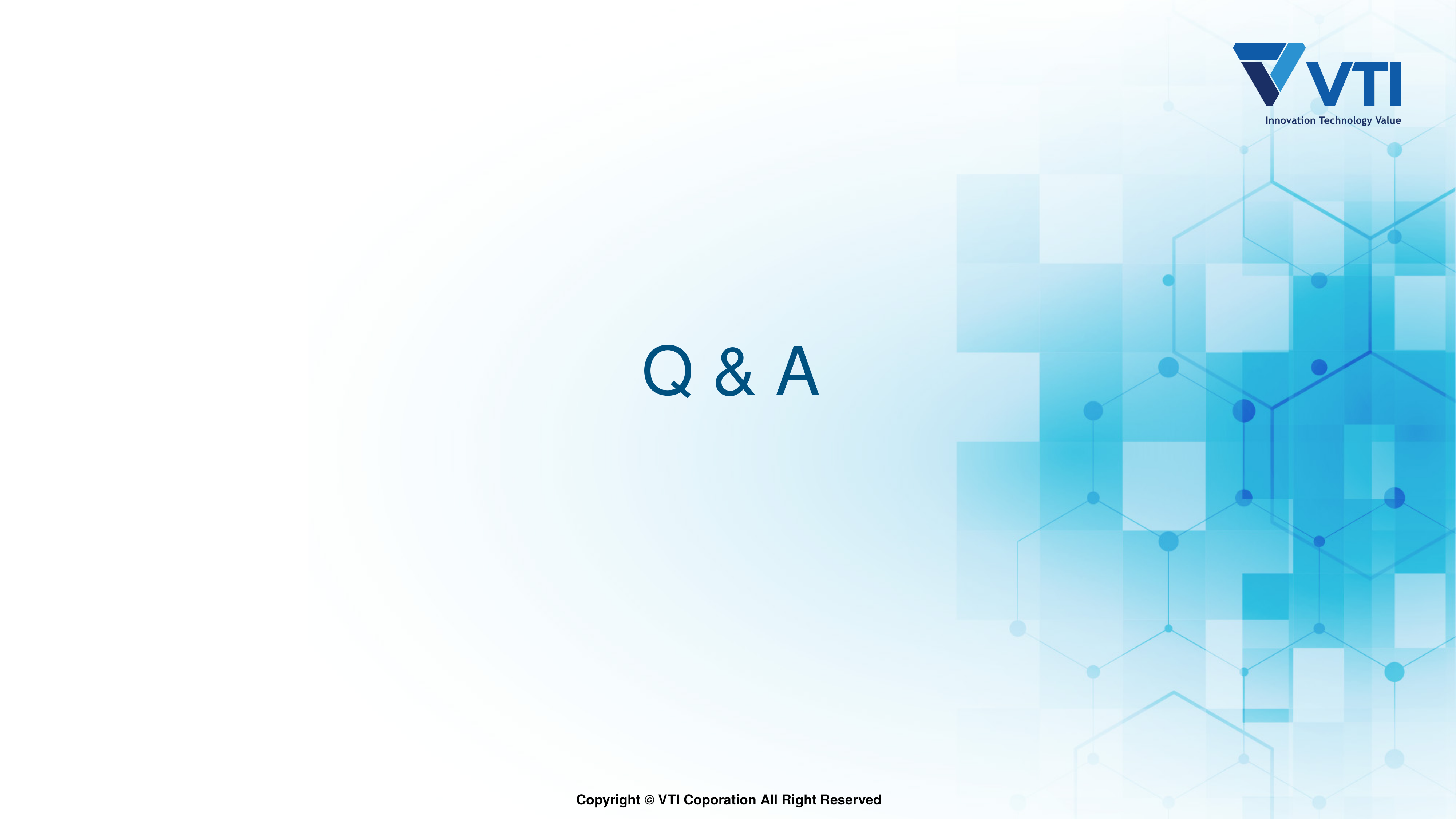

Q & A
Copyright © VTI Coporation All Right Reserved